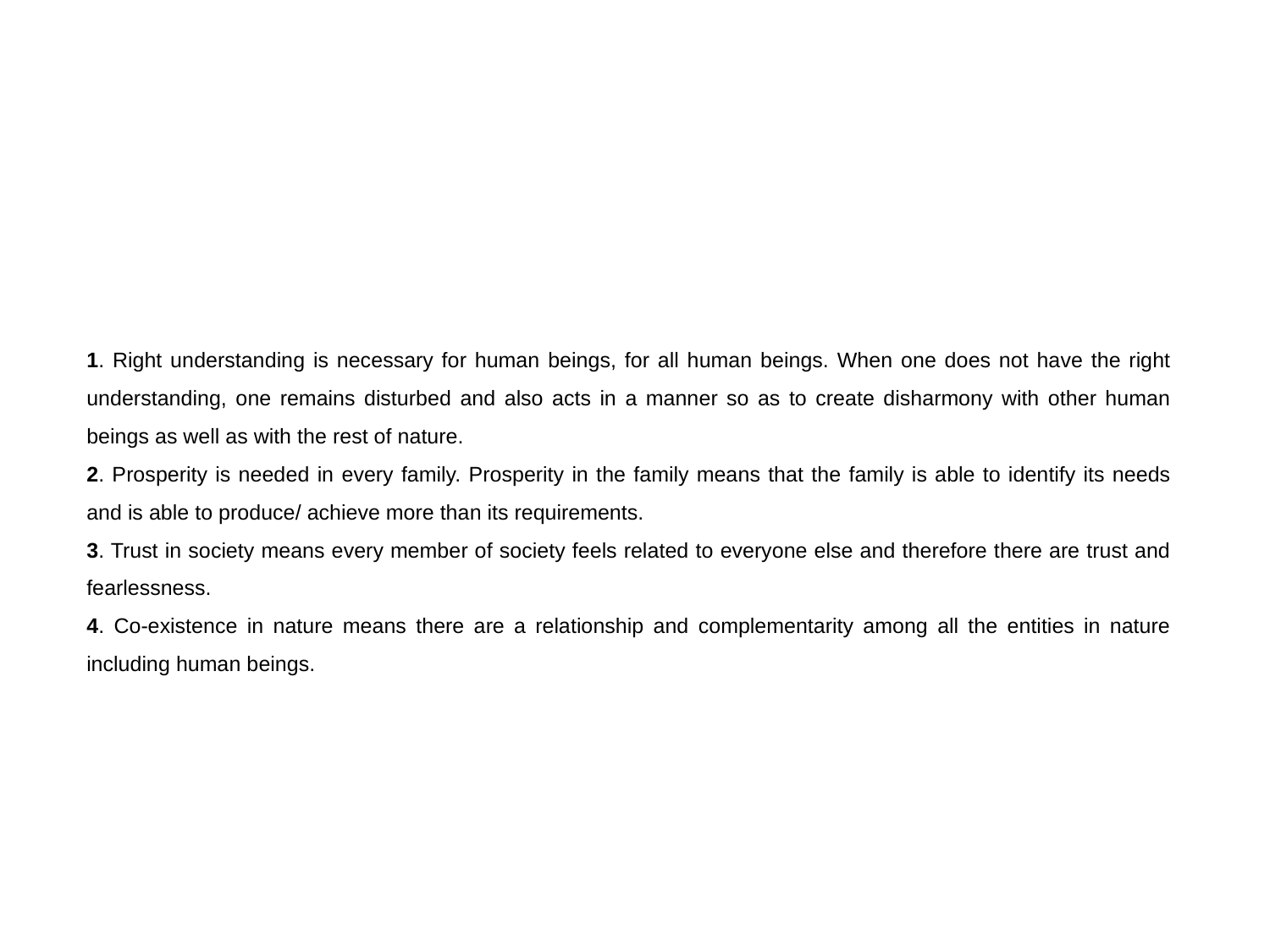

1. Right understanding is necessary for human beings, for all human beings. When one does not have the right understanding, one remains disturbed and also acts in a manner so as to create disharmony with other human beings as well as with the rest of nature.
2. Prosperity is needed in every family. Prosperity in the family means that the family is able to identify its needs and is able to produce/ achieve more than its requirements.
3. Trust in society means every member of society feels related to everyone else and therefore there are trust and fearlessness.
4. Co-existence in nature means there are a relationship and complementarity among all the entities in nature including human beings.